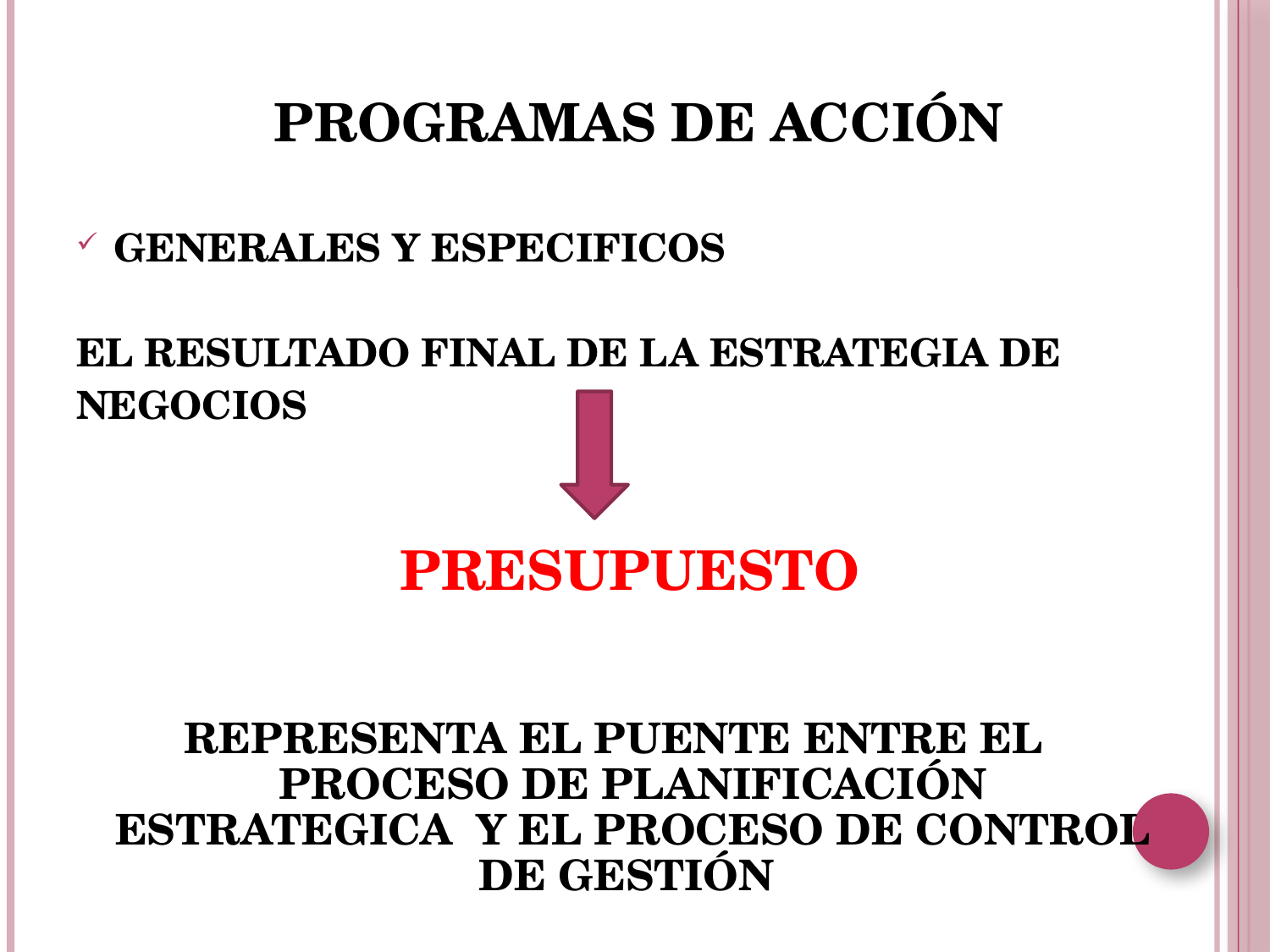

# PROGRAMAS DE ACCIÓN
GENERALES Y ESPECIFICOS

EL RESULTADO FINAL DE LA ESTRATEGIA DE
NEGOCIOS

                              PRESUPUESTO

REPRESENTA EL PUENTE ENTRE EL PROCESO DE PLANIFICACIÓN ESTRATEGICA  Y EL PROCESO DE CONTROL DE GESTIÓN